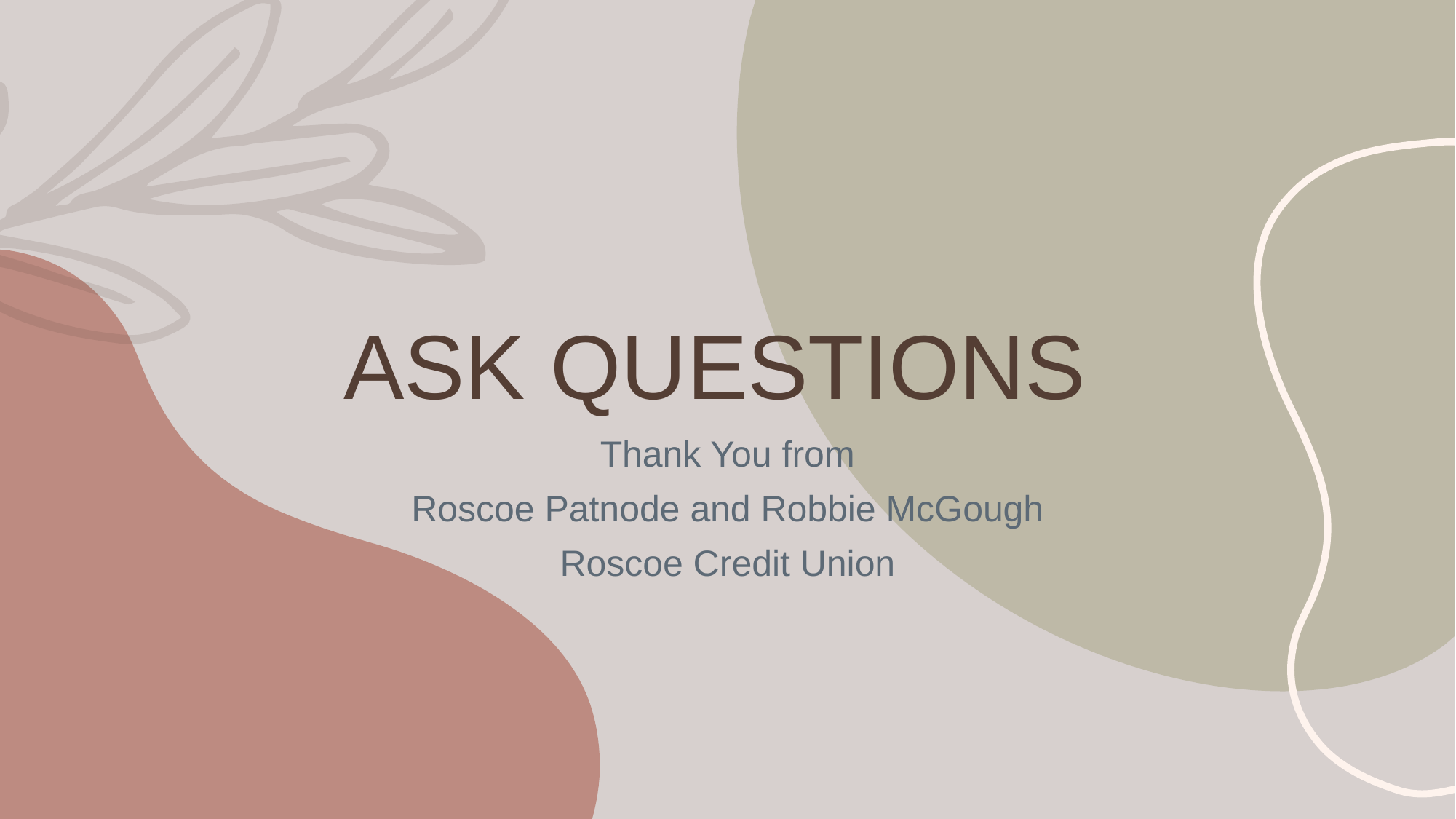

# ASK QUESTIONS
Thank You from
Roscoe Patnode and Robbie McGough
Roscoe Credit Union